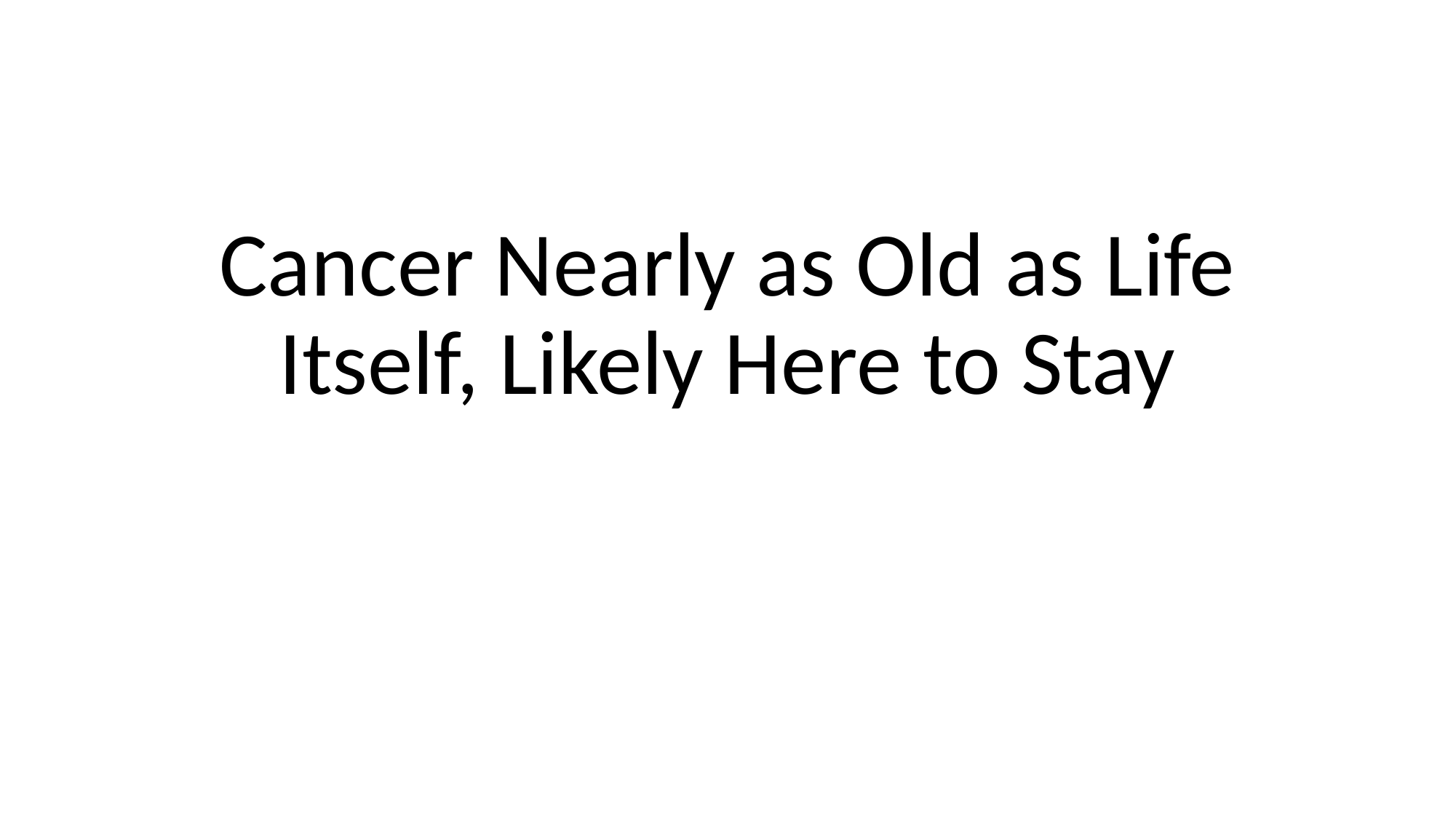

# Cancer Nearly as Old as Life Itself, Likely Here to Stay